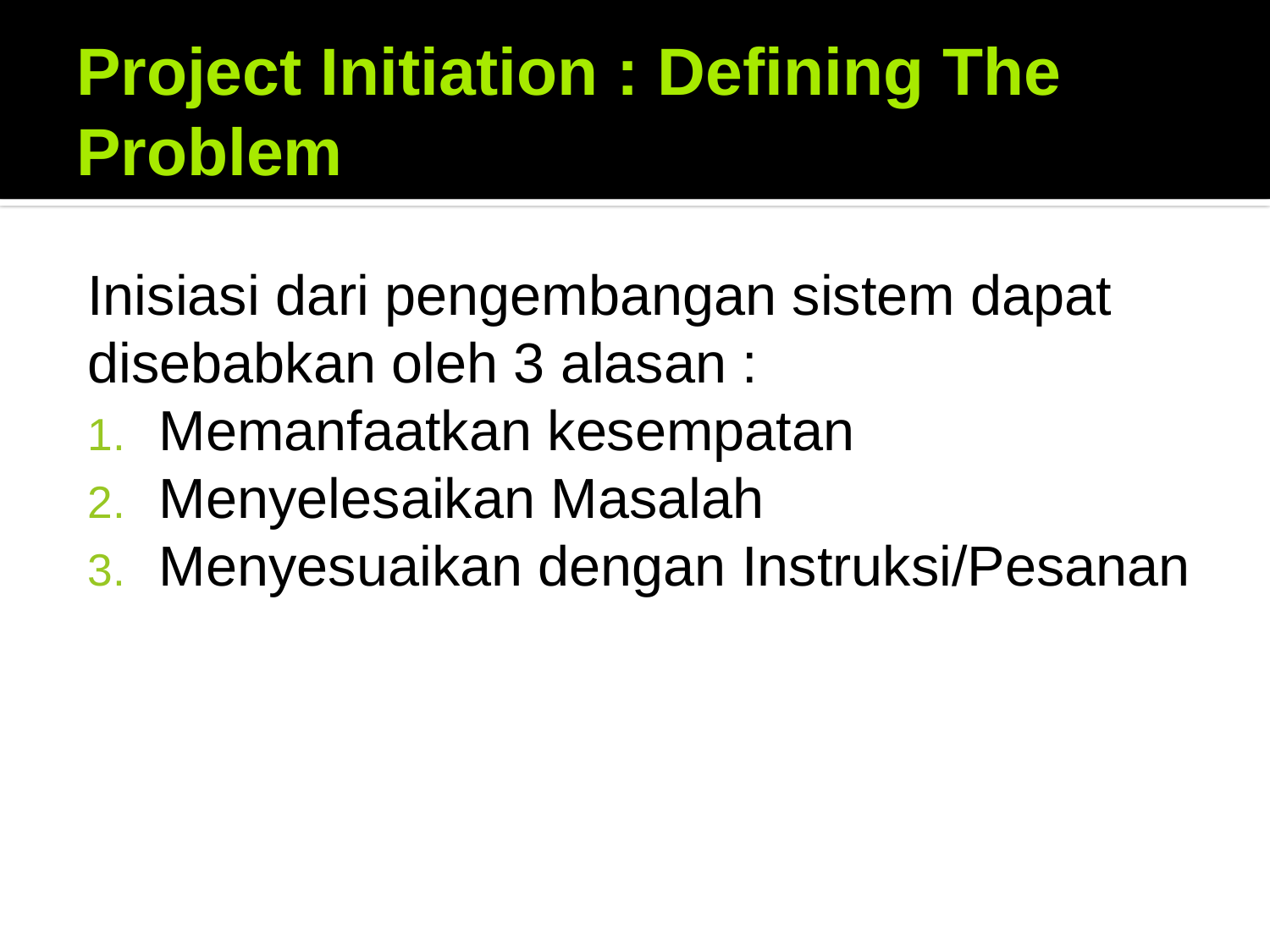

# Project Initiation : Defining The  Problem
Inisiasi dari pengembangan sistem dapat  disebabkan oleh 3 alasan :
Memanfaatkan kesempatan
Menyelesaikan Masalah
Menyesuaikan dengan Instruksi/Pesanan